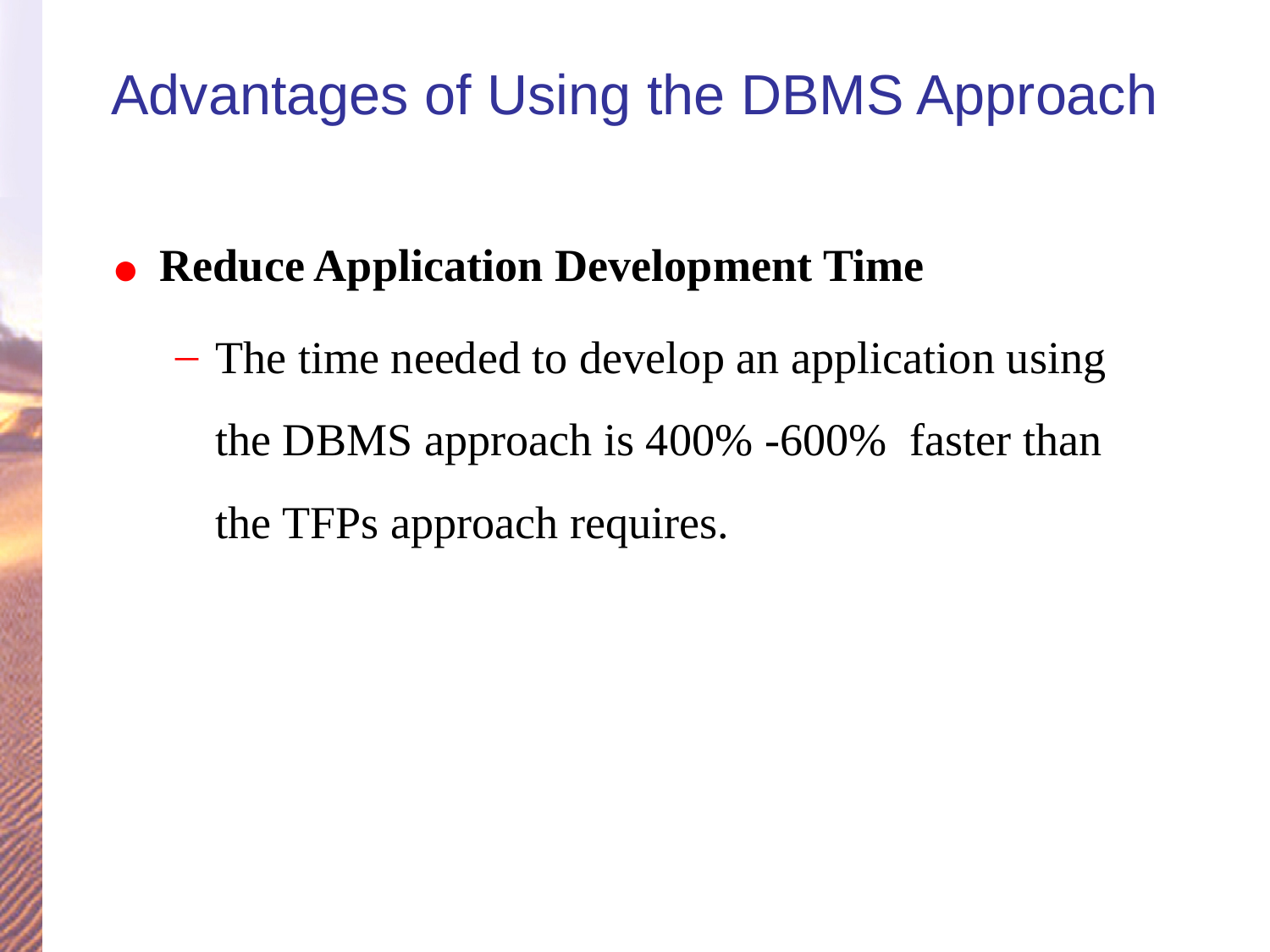

# Advantages of Using the DBMS Approach
Reduce Application Development Time
The time needed to develop an application using the DBMS approach is 400% -600%  faster than the TFPs approach requires.